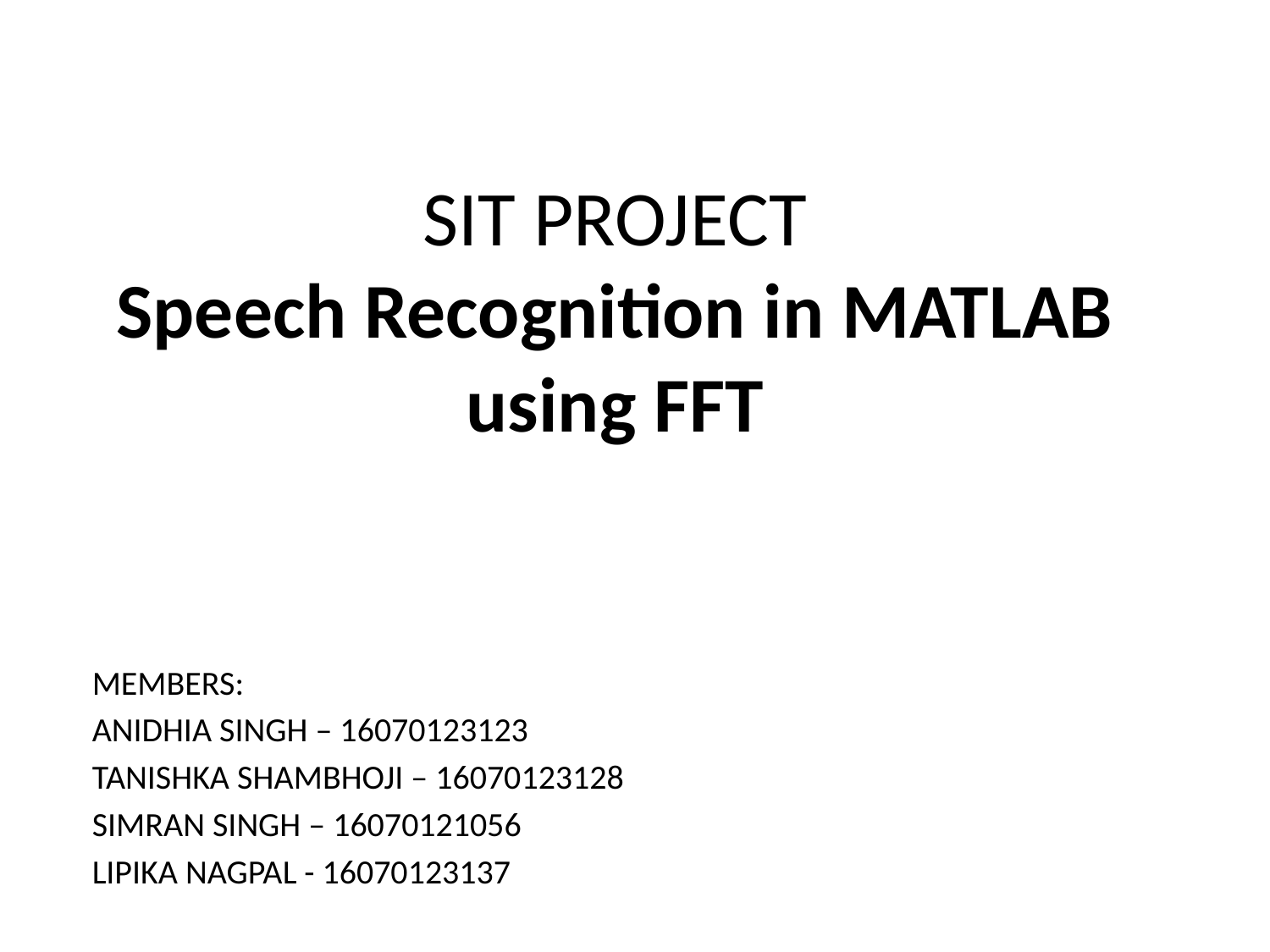

# SIT PROJECT  Speech Recognition in MATLAB  using FFT
MEMBERS:
ANIDHIA SINGH – 16070123123
TANISHKA SHAMBHOJI – 16070123128
SIMRAN SINGH – 16070121056
LIPIKA NAGPAL - 16070123137